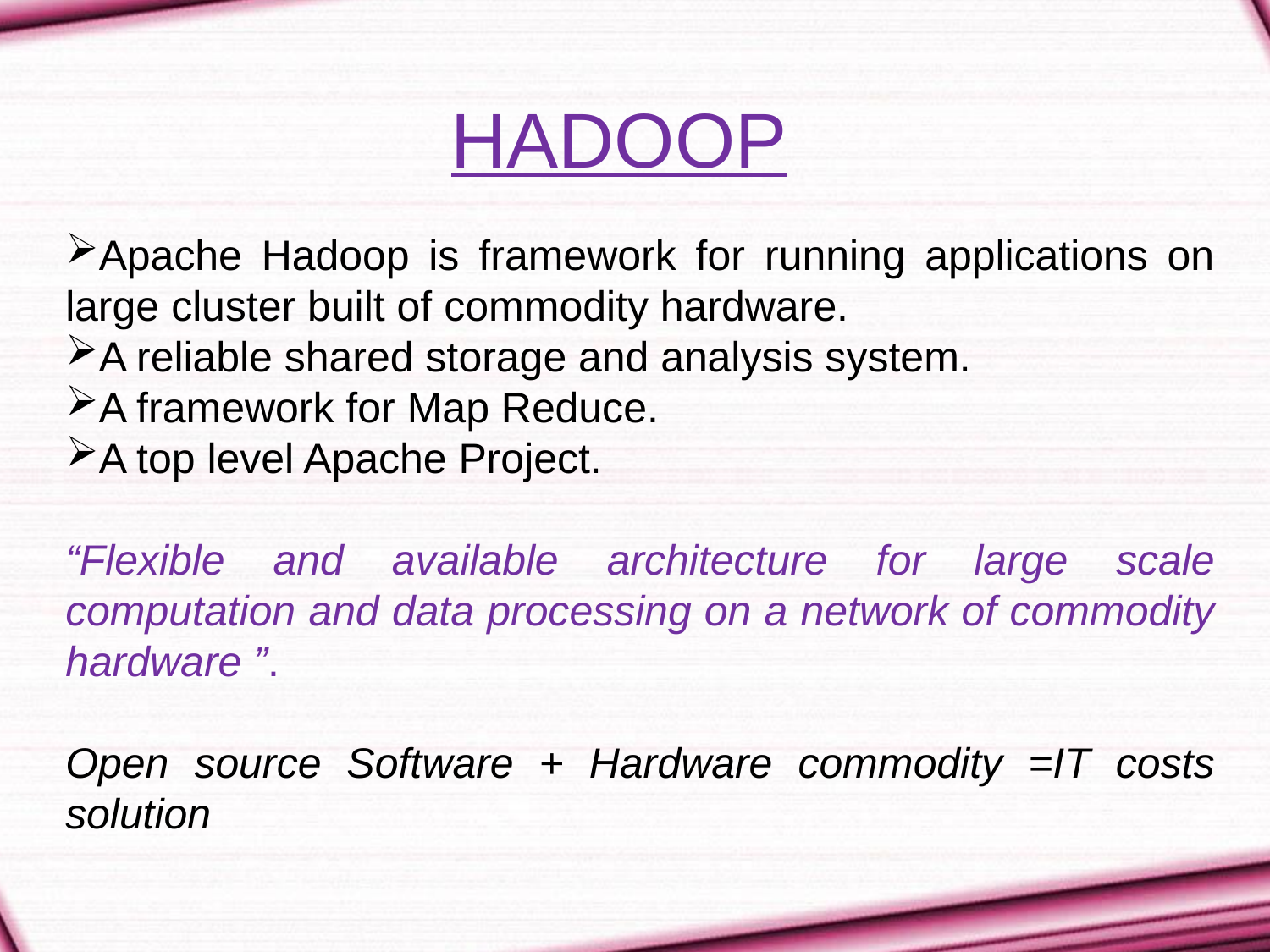

HADOOP
Apache Hadoop is framework for running applications on large cluster built of commodity hardware.
A reliable shared storage and analysis system.
A framework for Map Reduce.
A top level Apache Project.

“Flexible and available architecture for large scale computation and data processing on a network of commodity hardware ”.

Open source Software + Hardware commodity =IT costs solution